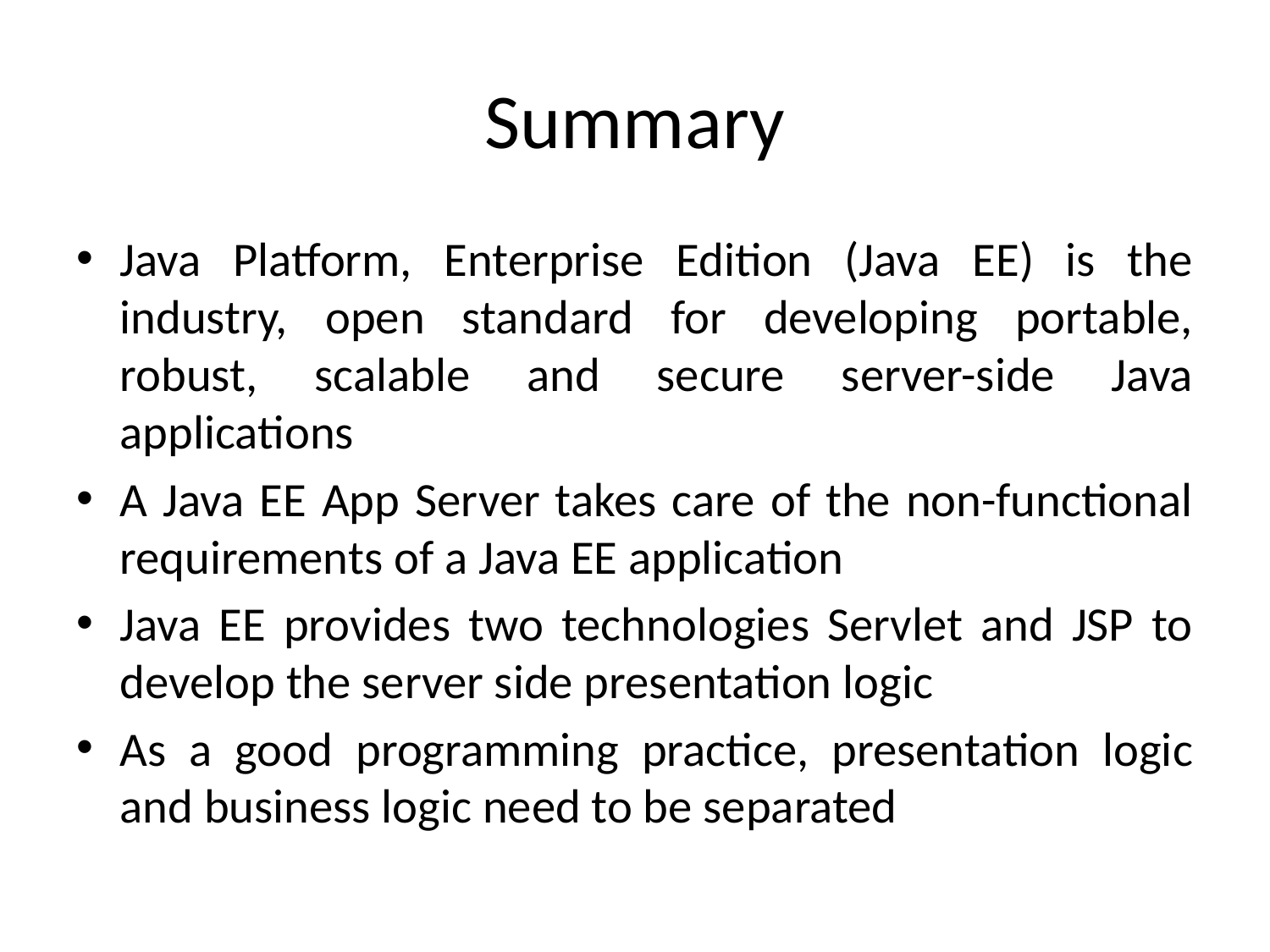

# Summary
Java Platform, Enterprise Edition (Java EE) is the industry, open standard for developing portable, robust, scalable and secure server-side Java applications
A Java EE App Server takes care of the non-functional requirements of a Java EE application
Java EE provides two technologies Servlet and JSP to develop the server side presentation logic
As a good programming practice, presentation logic and business logic need to be separated
45